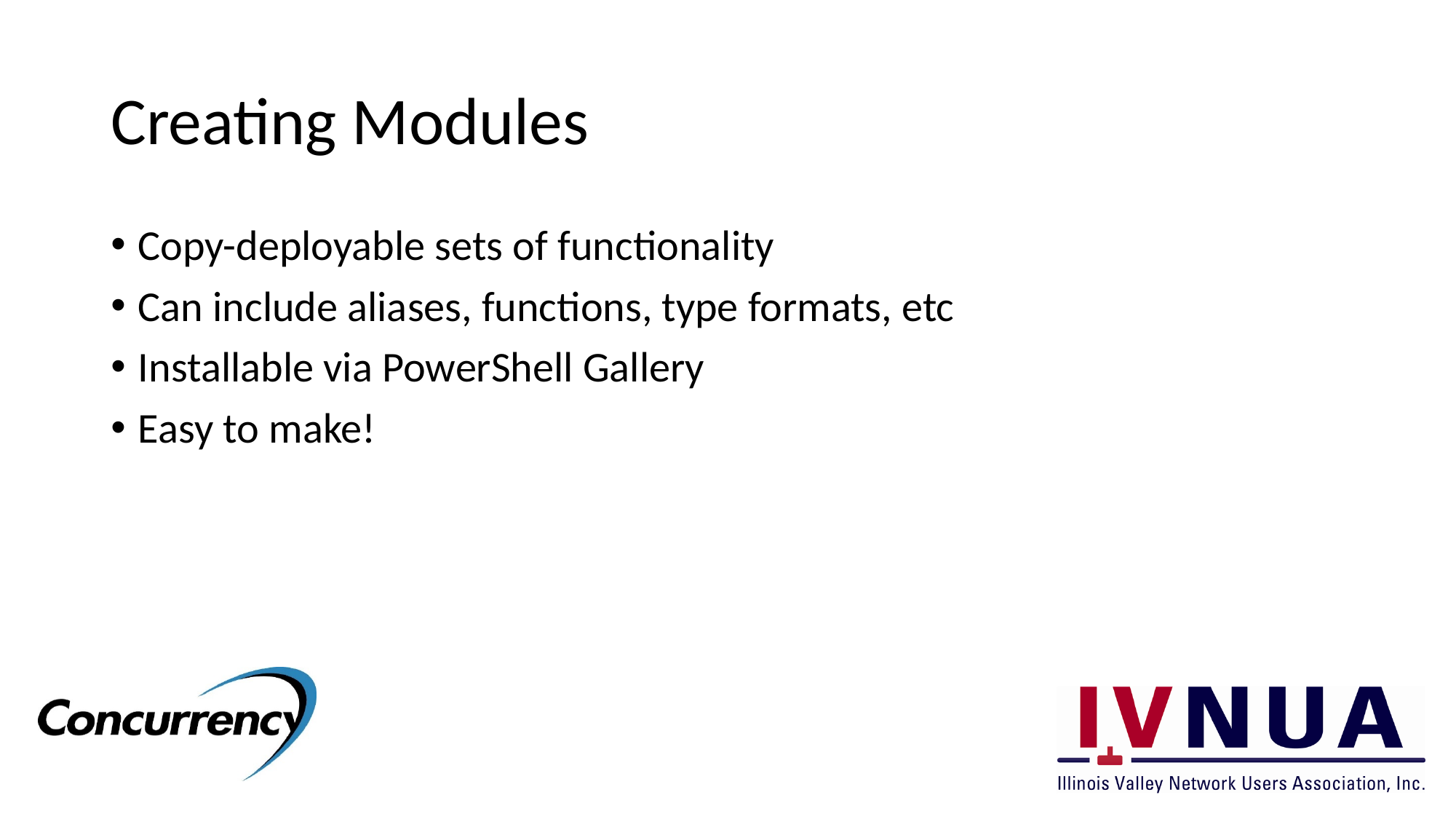

# Creating Modules
Copy-deployable sets of functionality
Can include aliases, functions, type formats, etc
Installable via PowerShell Gallery
Easy to make!